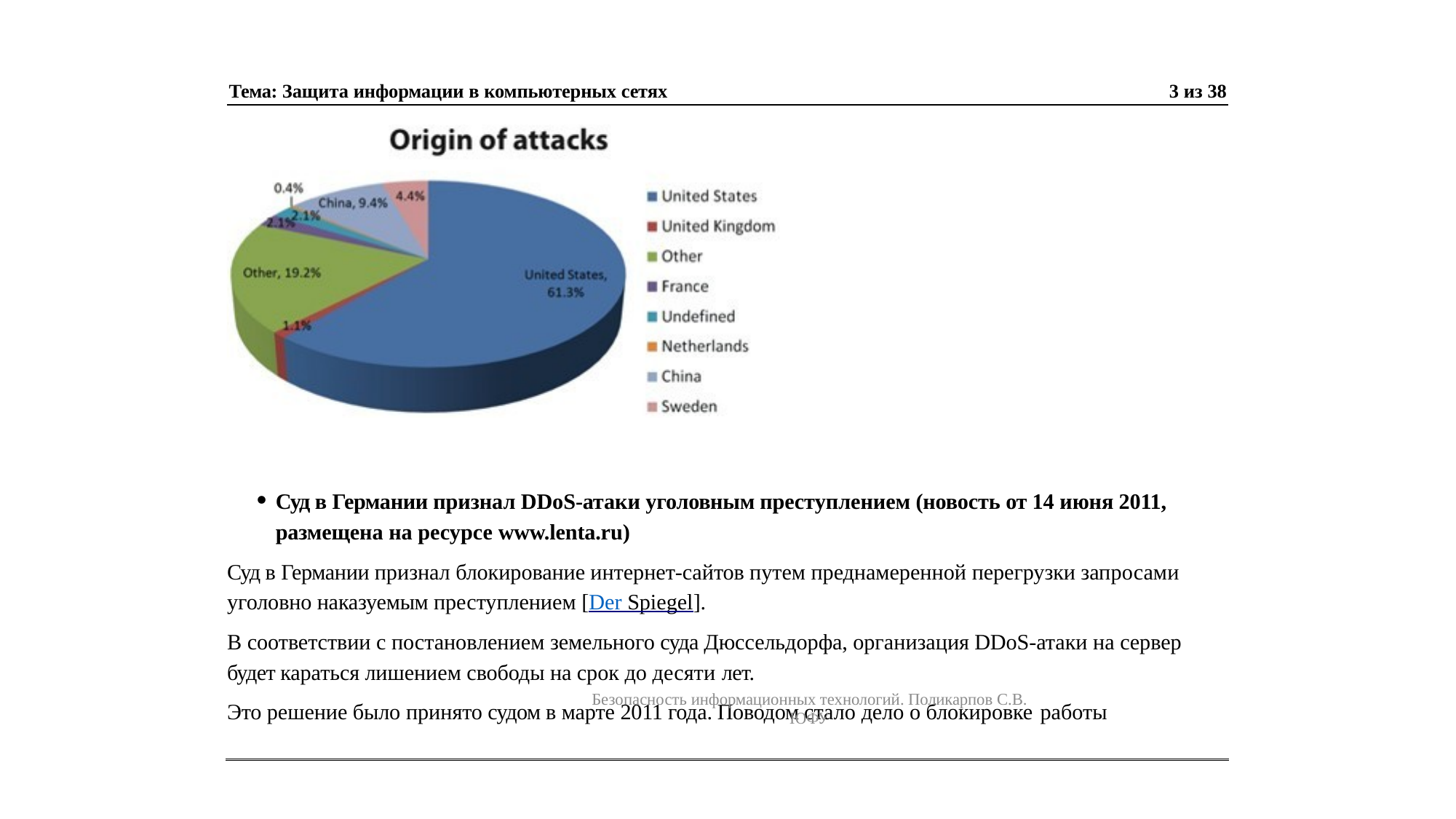

Тема: Защита информации в компьютерных сетях
3 из 38

Суд в Германии признал DDoS-атаки уголовным преступлением (новость от 14 июня 2011,  размещена на ресурсе www.lenta.ru)
Суд в Германии признал блокирование интернет-сайтов путем преднамеренной перегрузки запросами  уголовно наказуемым преступлением [Der Spiegel].
В соответствии с постановлением земельного суда Дюссельдорфа, организация DDoS-атаки на сервер  будет караться лишением свободы на срок до десяти лет.
Это решение было принято судом в марте 2011 года. Поводом стало дело о блокировке работы
Безопасность информационных технологий. Поликарпов С.В. ЮФУ